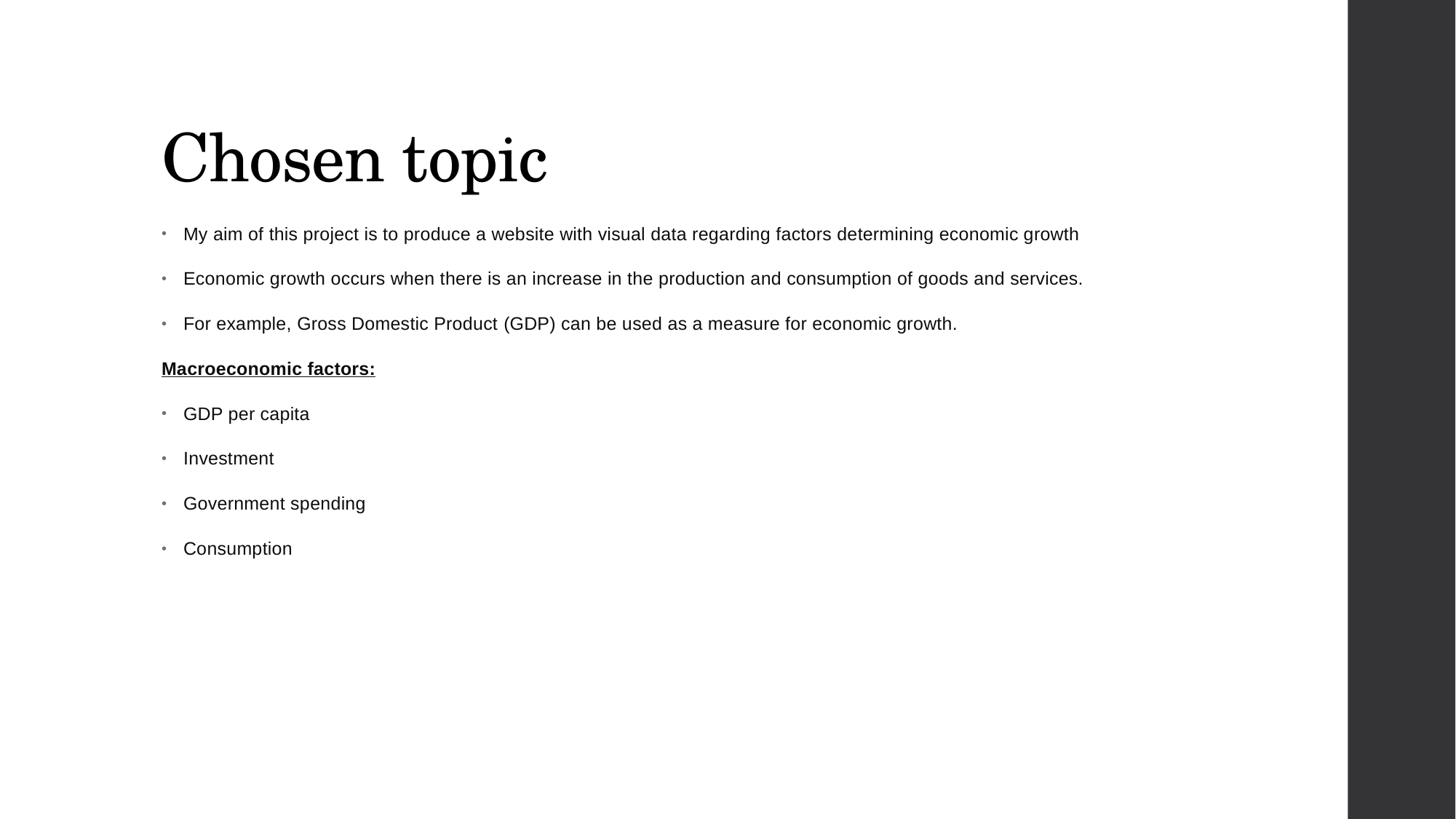

# Chosen topic
My aim of this project is to produce a website with visual data regarding factors determining economic growth
Economic growth occurs when there is an increase in the production and consumption of goods and services.
For example, Gross Domestic Product (GDP) can be used as a measure for economic growth.
Macroeconomic factors:
GDP per capita
Investment
Government spending
Consumption